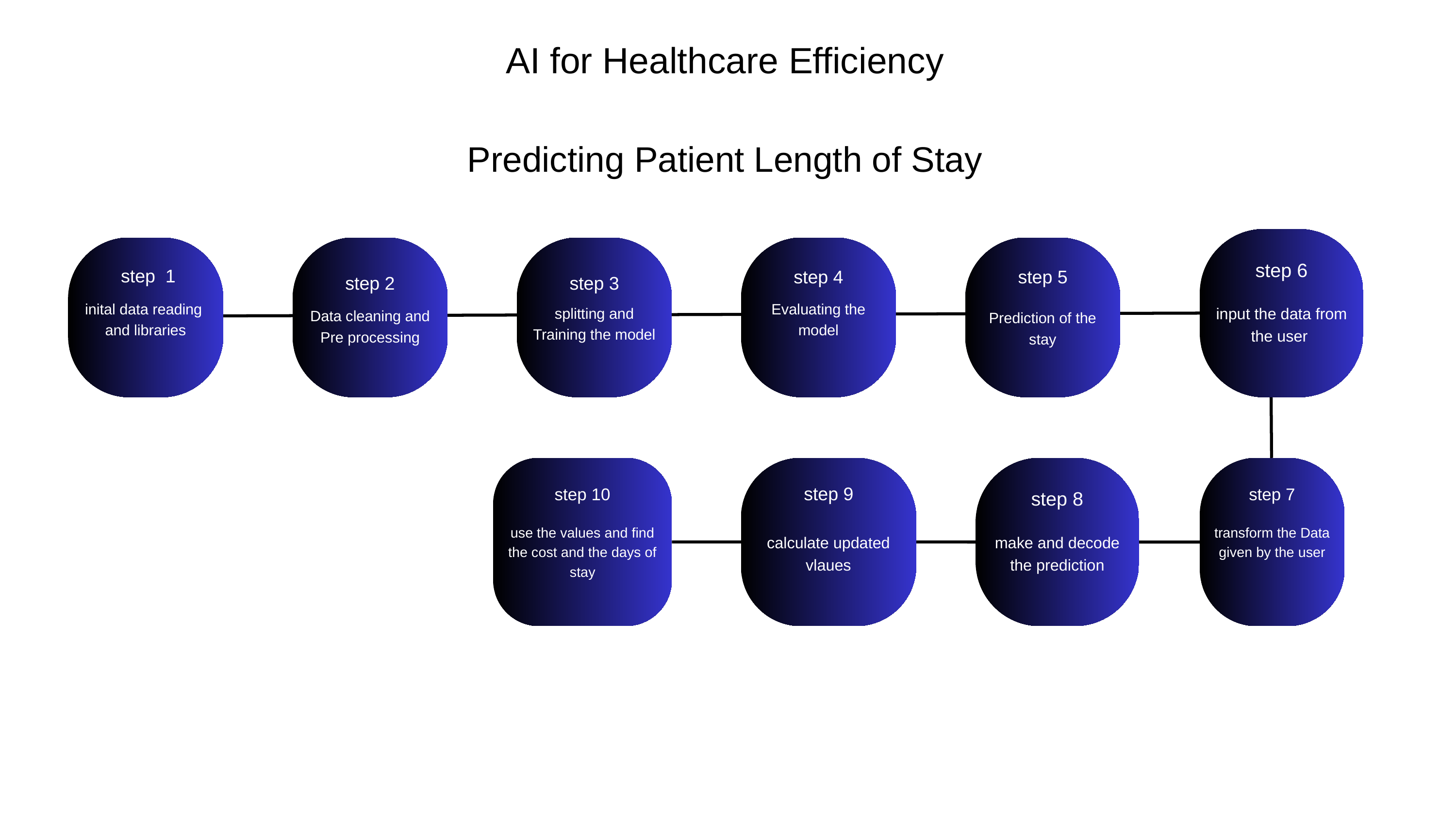

AI for Healthcare Efficiency

Predicting Patient Length of Stay

step 6
input the data from the user

 step  1
inital data reading
and libraries

step 2
Data cleaning and Pre processing

step 3
splitting and Training the model

step 4
Evaluating the model

step 5
Prediction of the stay

step 10
use the values and find the cost and the days of stay

calculate updated vlaues

step 8
make and decode the prediction

step 7
transform the Data given by the user
step 9